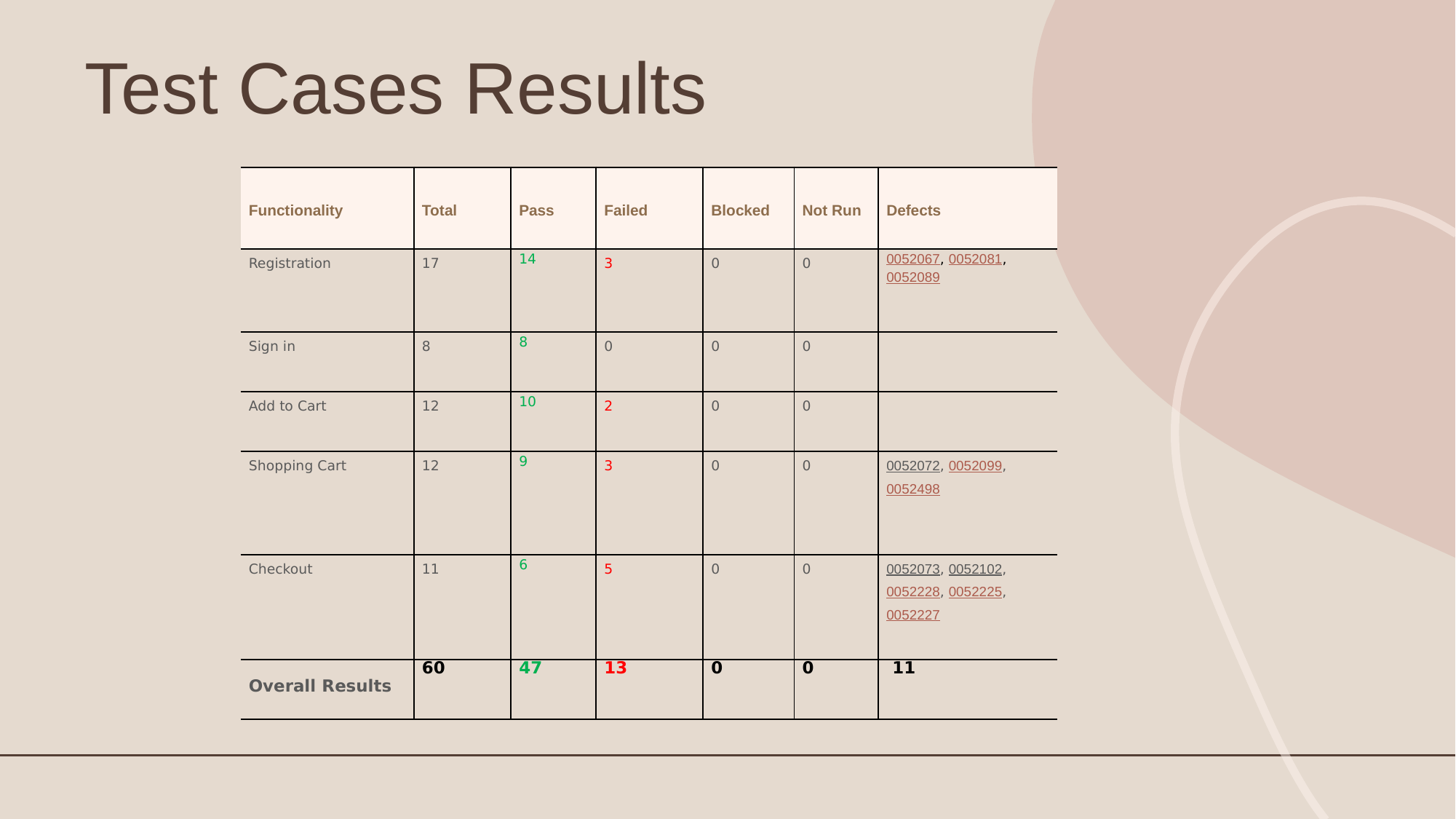

Test Cases Results
| Functionality | Total | Pass | Failed | Blocked | Not Run | Defects |
| --- | --- | --- | --- | --- | --- | --- |
| Registration | 17 | 14 | 3 | 0 | 0 | 0052067, 0052081,0052089 |
| Sign in | 8 | 8 | 0 | 0 | 0 |  |
| Add to Cart | 12 | 10 | 2 | 0 | 0 |  |
| Shopping Cart | 12 | 9 | 3 | 0 | 0 | 0052072, 0052099, 0052498 |
| Checkout | 11 | 6 | 5 | 0 | 0 | 0052073, 0052102, 0052228, 0052225, 0052227 |
| Overall Results | 60 | 47 | 13 | 0 | 0 | 11 |